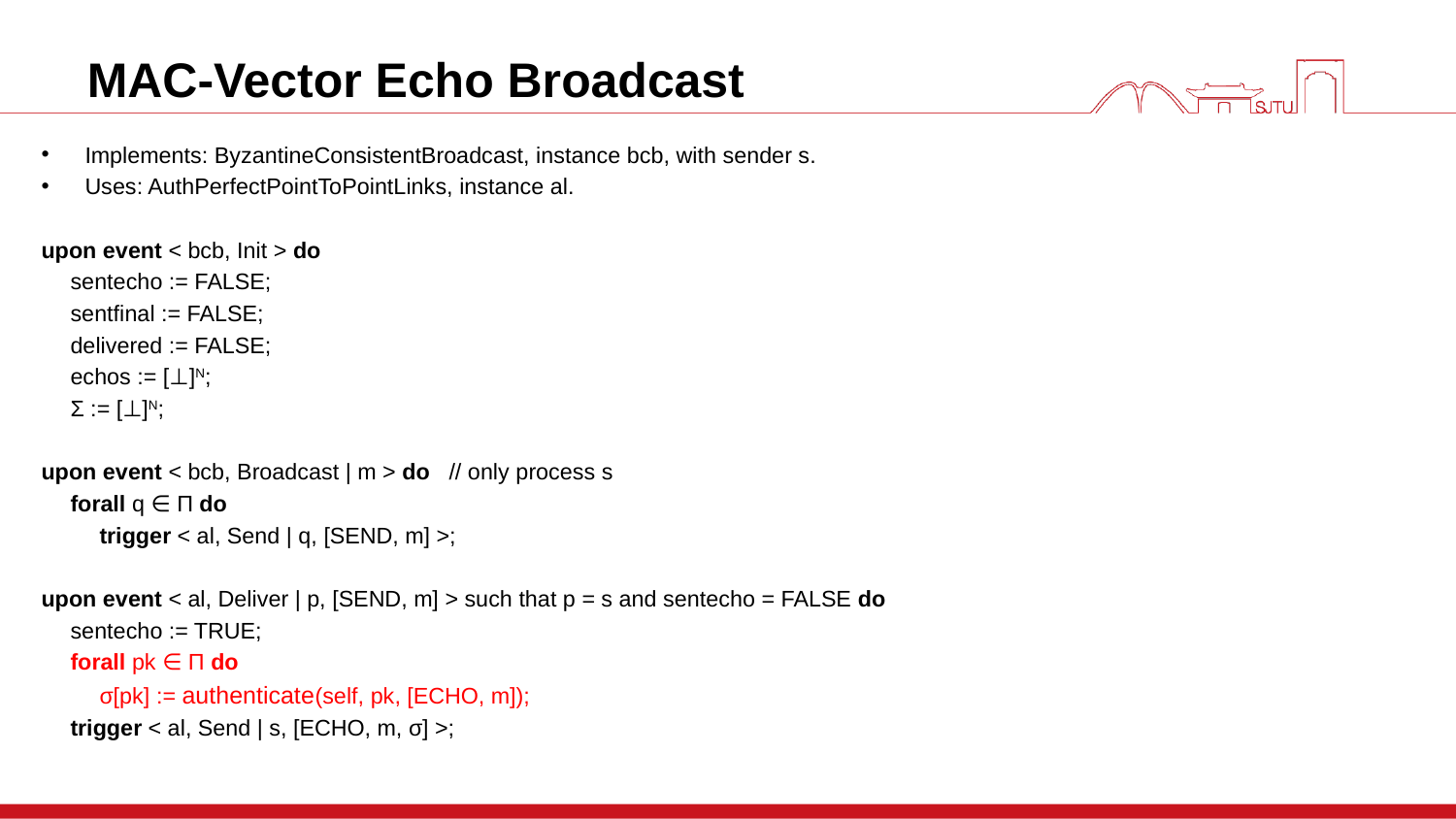

# MAC-Vector Echo Broadcast
Implements: ByzantineConsistentBroadcast, instance bcb, with sender s.
Uses: AuthPerfectPointToPointLinks, instance al.

upon event < bcb, Init > do
	sentecho := FALSE;
	sentfinal := FALSE;
	delivered := FALSE;
	echos := [⊥]N;
	Σ := [⊥]N;

upon event < bcb, Broadcast | m > do	// only process s
	forall q ∈ Π do
		trigger < al, Send | q, [SEND, m] >;

upon event < al, Deliver | p, [SEND, m] > such that p = s and sentecho = FALSE do
	sentecho := TRUE;
	forall pk ∈ Π do
		σ[pk] := authenticate(self, pk, [ECHO, m]);
	trigger < al, Send | s, [ECHO, m, σ] >;